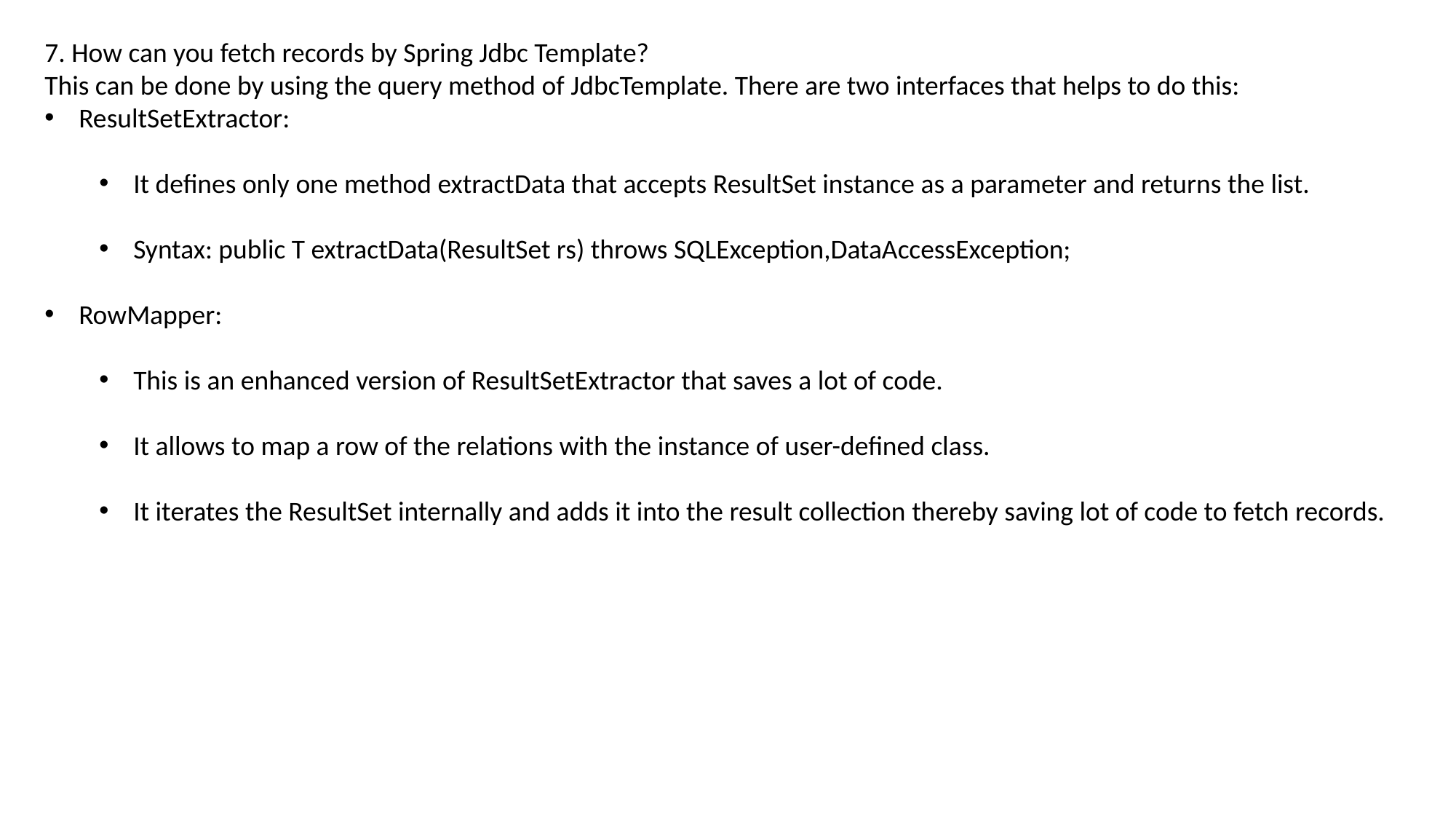

7. How can you fetch records by Spring Jdbc Template?
This can be done by using the query method of JdbcTemplate. There are two interfaces that helps to do this:
ResultSetExtractor:

It defines only one method extractData that accepts ResultSet instance as a parameter and returns the list.

Syntax: public T extractData(ResultSet rs) throws SQLException,DataAccessException;

RowMapper:

This is an enhanced version of ResultSetExtractor that saves a lot of code.

It allows to map a row of the relations with the instance of user-defined class.

It iterates the ResultSet internally and adds it into the result collection thereby saving lot of code to fetch records.